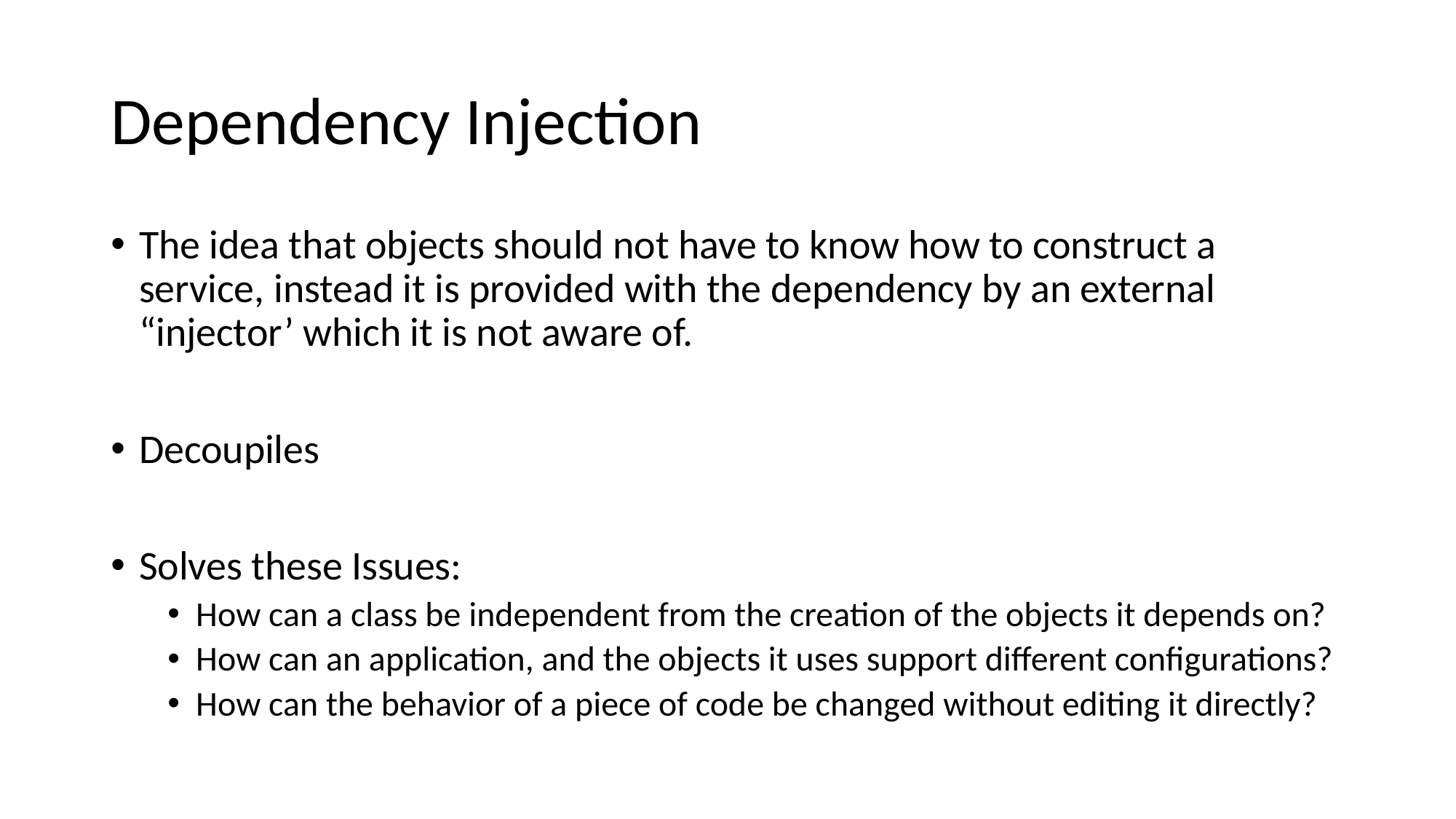

# Dependency Injection
The idea that objects should not have to know how to construct a service, instead it is provided with the dependency by an external “injector’ which it is not aware of.

Decoupiles

Solves these Issues:
How can a class be independent from the creation of the objects it depends on?
How can an application, and the objects it uses support different configurations?
How can the behavior of a piece of code be changed without editing it directly?